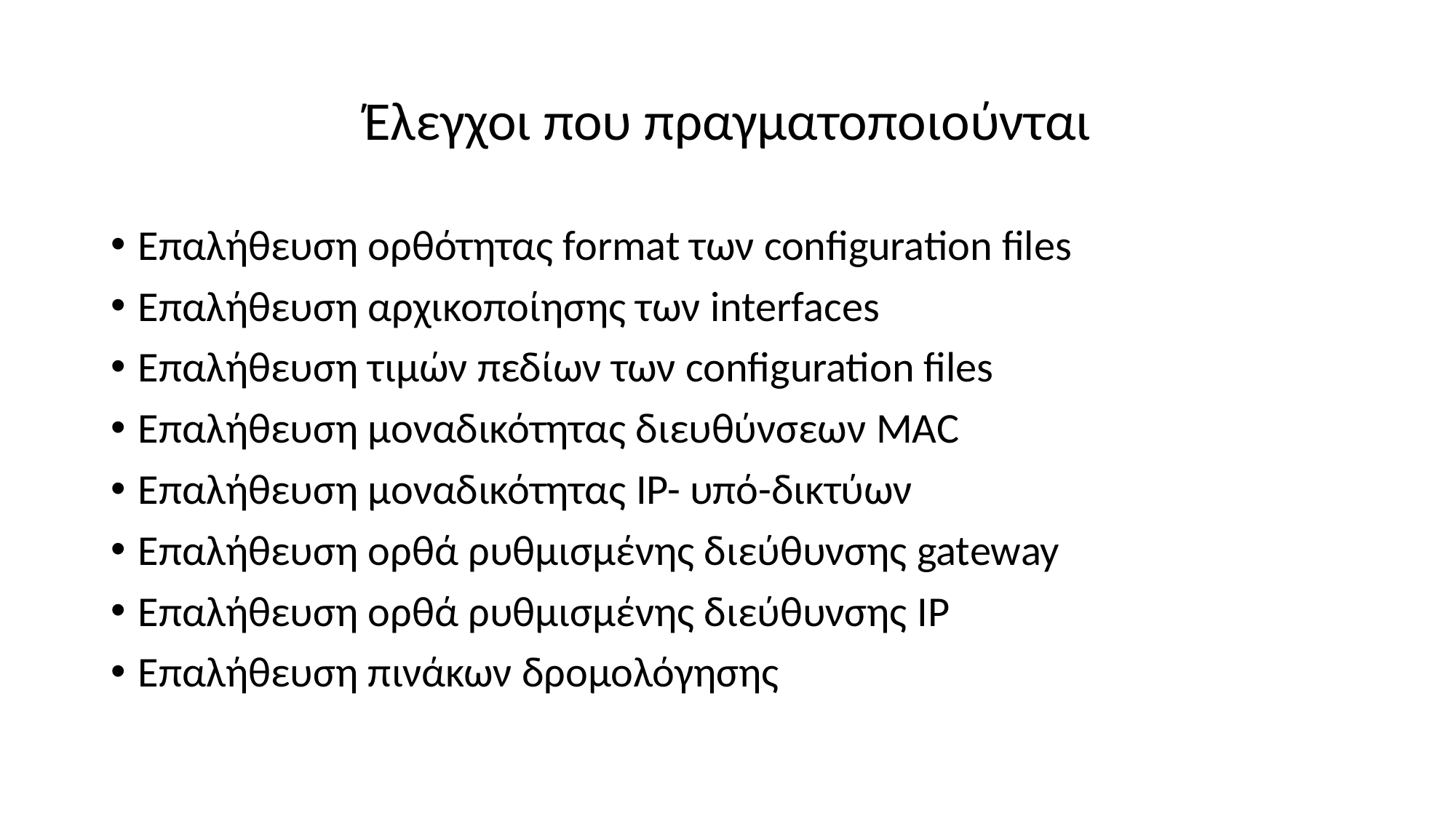

# Έλεγχοι που πραγματοποιούνται
Επαλήθευση ορθότητας format των configuration files
Επαλήθευση αρχικοποίησης των interfaces
Επαλήθευση τιμών πεδίων των configuration files
Επαλήθευση μοναδικότητας διευθύνσεων MAC
Επαλήθευση μοναδικότητας IP- υπό-δικτύων
Επαλήθευση ορθά ρυθμισμένης διεύθυνσης gateway
Επαλήθευση ορθά ρυθμισμένης διεύθυνσης IP
Επαλήθευση πινάκων δρομολόγησης